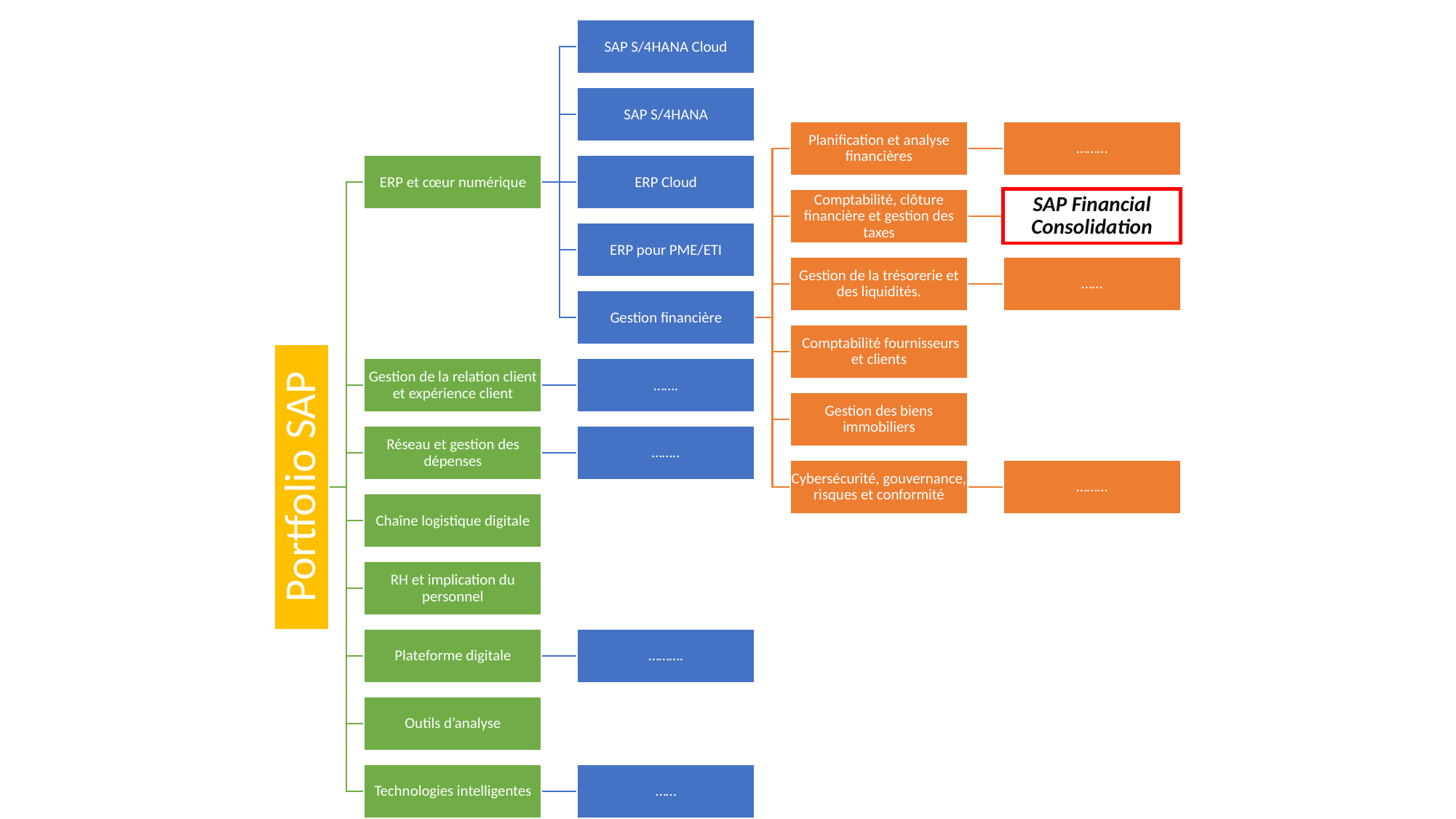

Portfolio SAP
ERP et cœur numérique
SAP S/4HANA Cloud
SAP S/4HANA
ERP Cloud
ERP pour PME/ETI
Gestion financière
Planification et analyse financières
………
Comptabilité, clôture financière et gestion des taxes
SAP Financial Consolidation
Gestion de la trésorerie et des liquidités.
……
 Comptabilité fournisseurs et clients
Gestion des biens immobiliers
Cybersécurité, gouvernance, risques et conformité
………
Gestion de la relation client et expérience client
…….
Réseau et gestion des dépenses
……..
Chaîne logistique digitale
RH et implication du personnel
Plateforme digitale
……….
Outils d’analyse
Technologies intelligentes
……